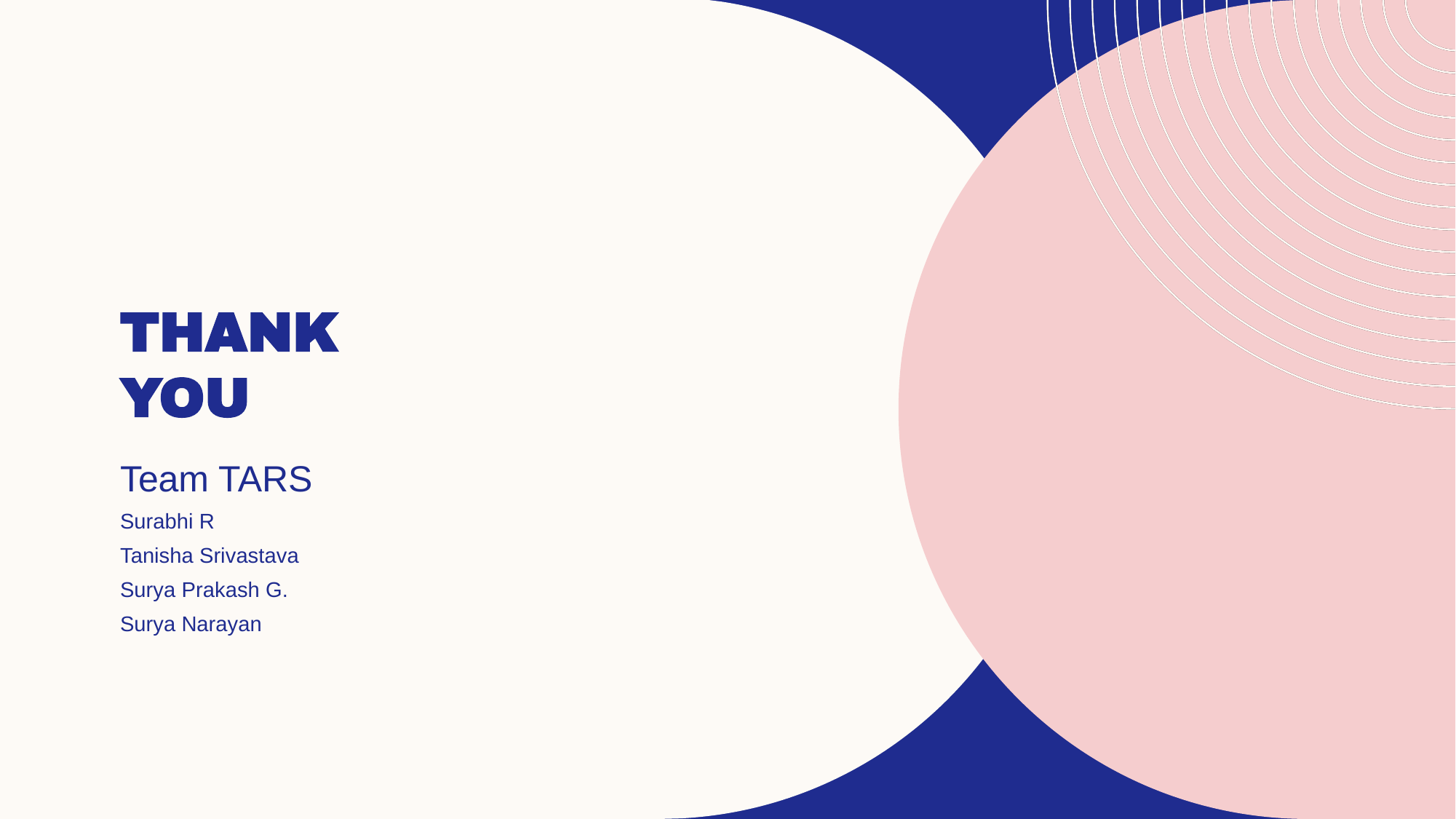

# THANK YOU
Team TARS
Surabhi R
Tanisha Srivastava
Surya Prakash G.
Surya Narayan